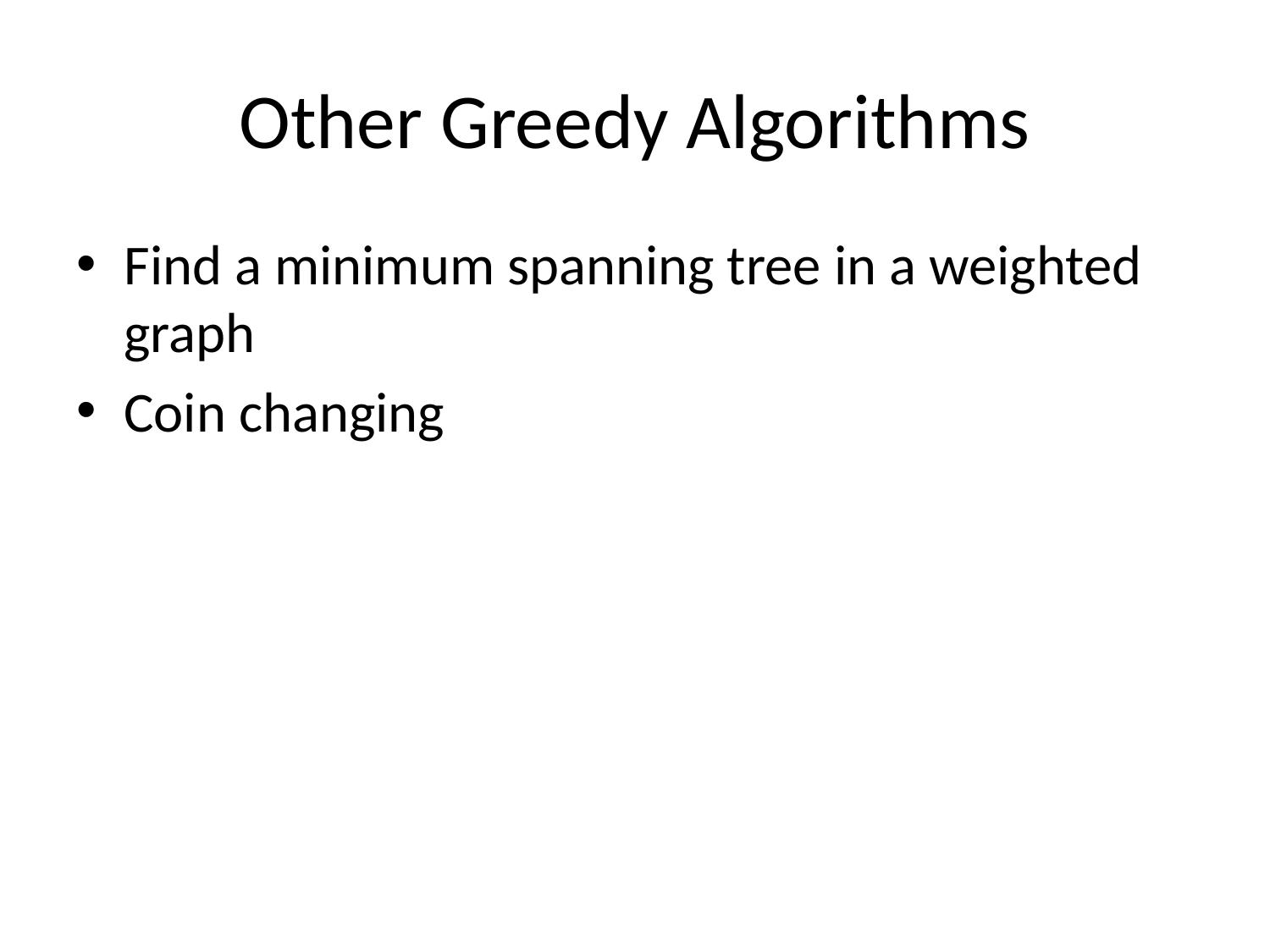

# Other Greedy Algorithms
Find a minimum spanning tree in a weighted graph
Coin changing